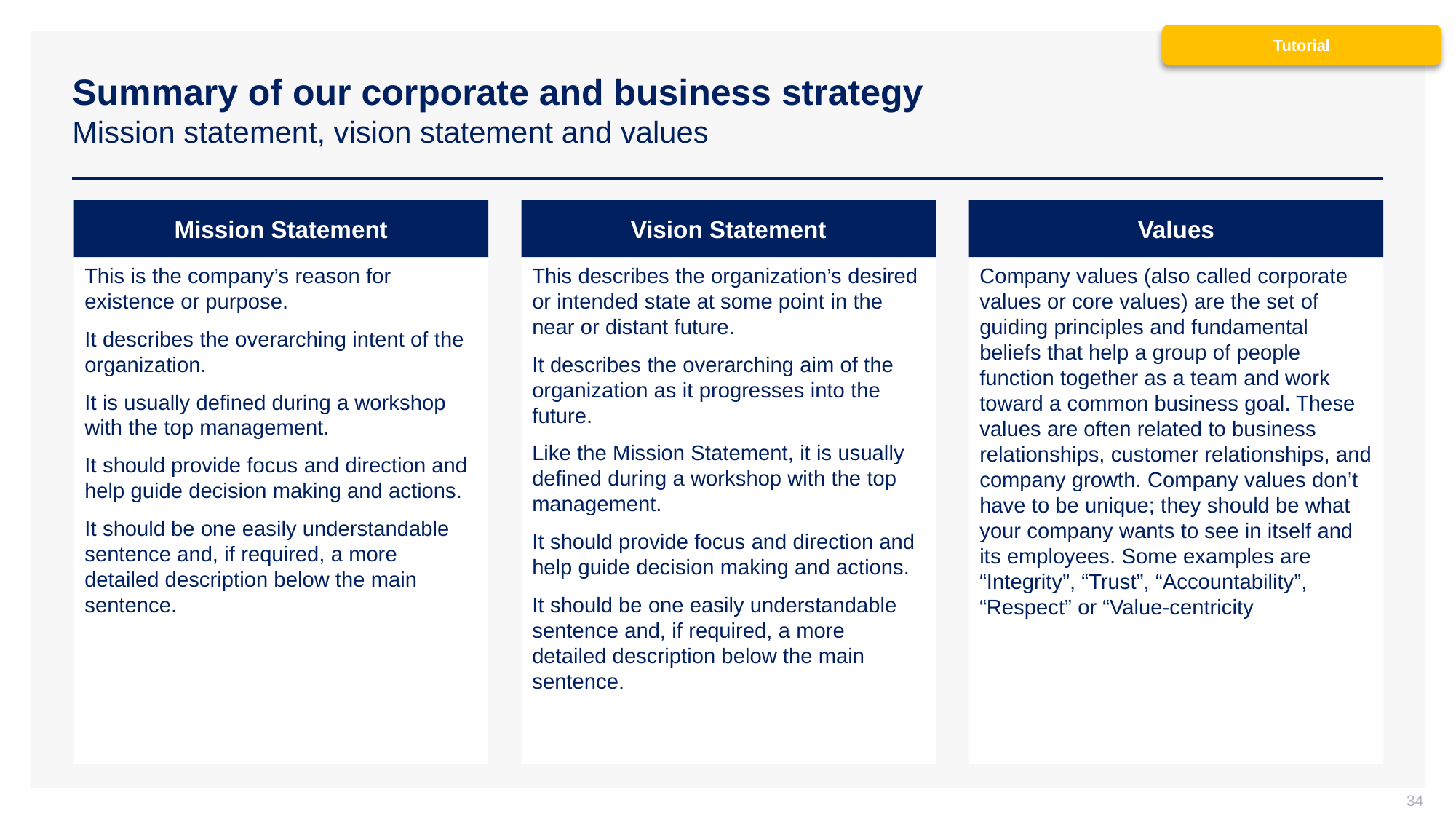

Tutorial
# Summary of our corporate and business strategy Mission statement, vision statement and values
Mission Statement
Vision Statement
Values
This is the company’s reason for existence or purpose.
It describes the overarching intent of the organization.
It is usually defined during a workshop with the top management.
It should provide focus and direction and help guide decision making and actions.
It should be one easily understandable sentence and, if required, a more detailed description below the main sentence.
This describes the organization’s desired or intended state at some point in the near or distant future.
It describes the overarching aim of the organization as it progresses into the future.
Like the Mission Statement, it is usually defined during a workshop with the top management.
It should provide focus and direction and help guide decision making and actions.
It should be one easily understandable sentence and, if required, a more detailed description below the main sentence.
Company values (also called corporate values or core values) are the set of guiding principles and fundamental beliefs that help a group of people function together as a team and work toward a common business goal. These values are often related to business relationships, customer relationships, and company growth. Company values don’t have to be unique; they should be what your company wants to see in itself and its employees. Some examples are “Integrity”, “Trust”, “Accountability”, “Respect” or “Value-centricity
34